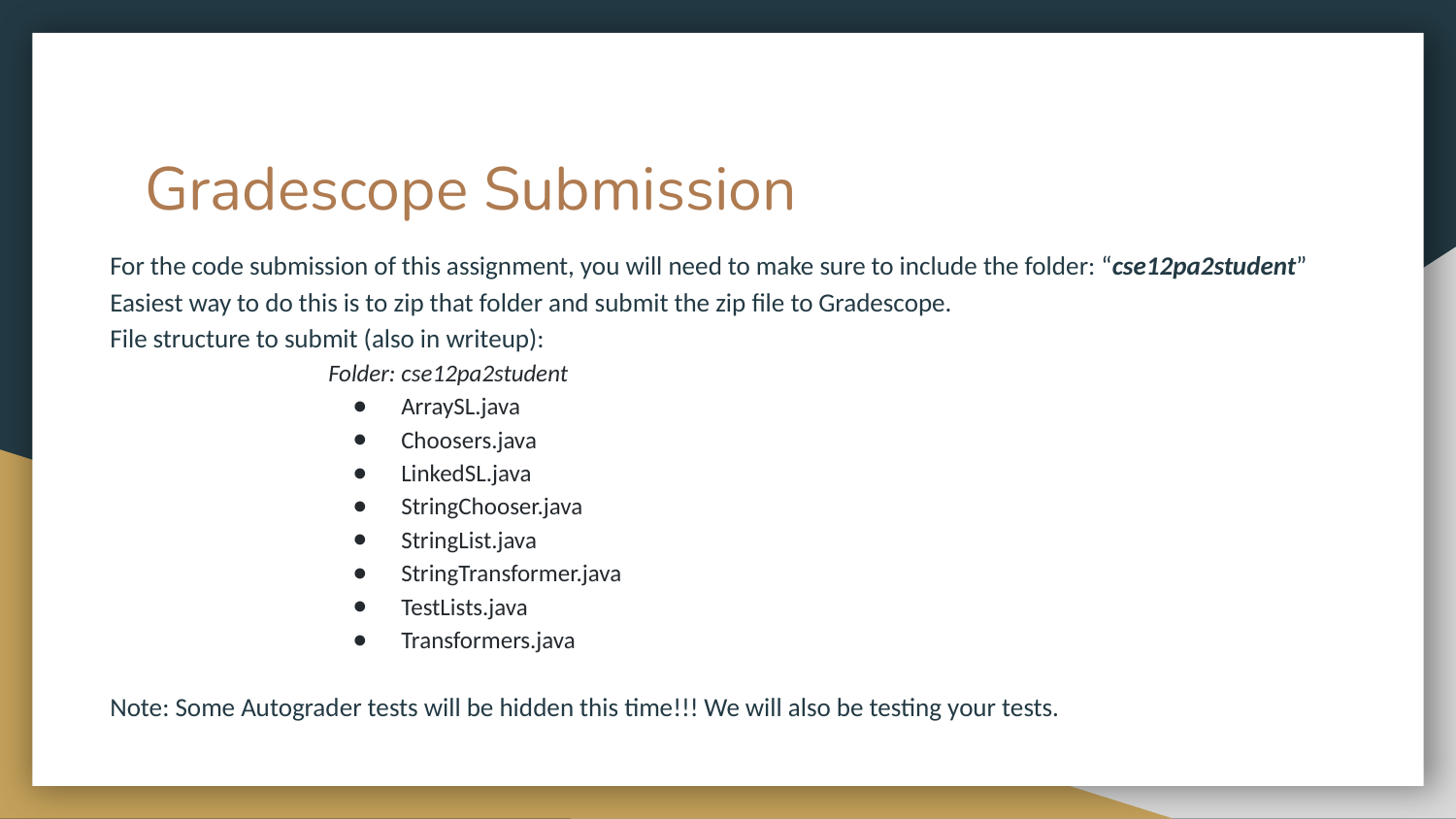

# Gradescope Submission
For the code submission of this assignment, you will need to make sure to include the folder: “cse12pa2student”
Easiest way to do this is to zip that folder and submit the zip file to Gradescope.
File structure to submit (also in writeup):
Folder: cse12pa2student
ArraySL.java
Choosers.java
LinkedSL.java
StringChooser.java
StringList.java
StringTransformer.java
TestLists.java
Transformers.java
Note: Some Autograder tests will be hidden this time!!! We will also be testing your tests.